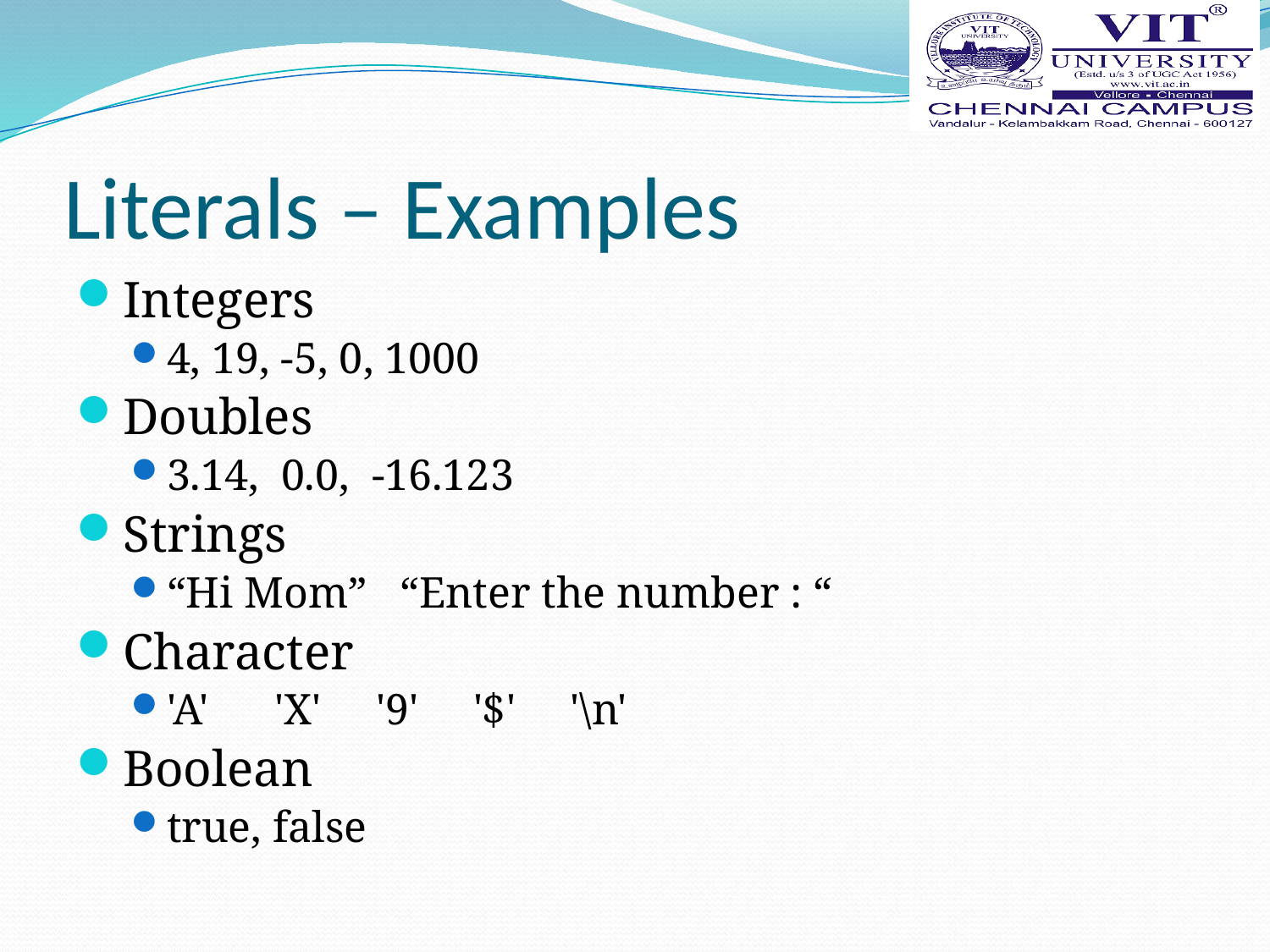

# Literals – Examples
Integers
4, 19, -5, 0, 1000
Doubles
3.14,  0.0,  -16.123
Strings
“Hi Mom”   “Enter the number : “
Character
'A'      'X'     '9'     '$'     '\n'
Boolean
true, false